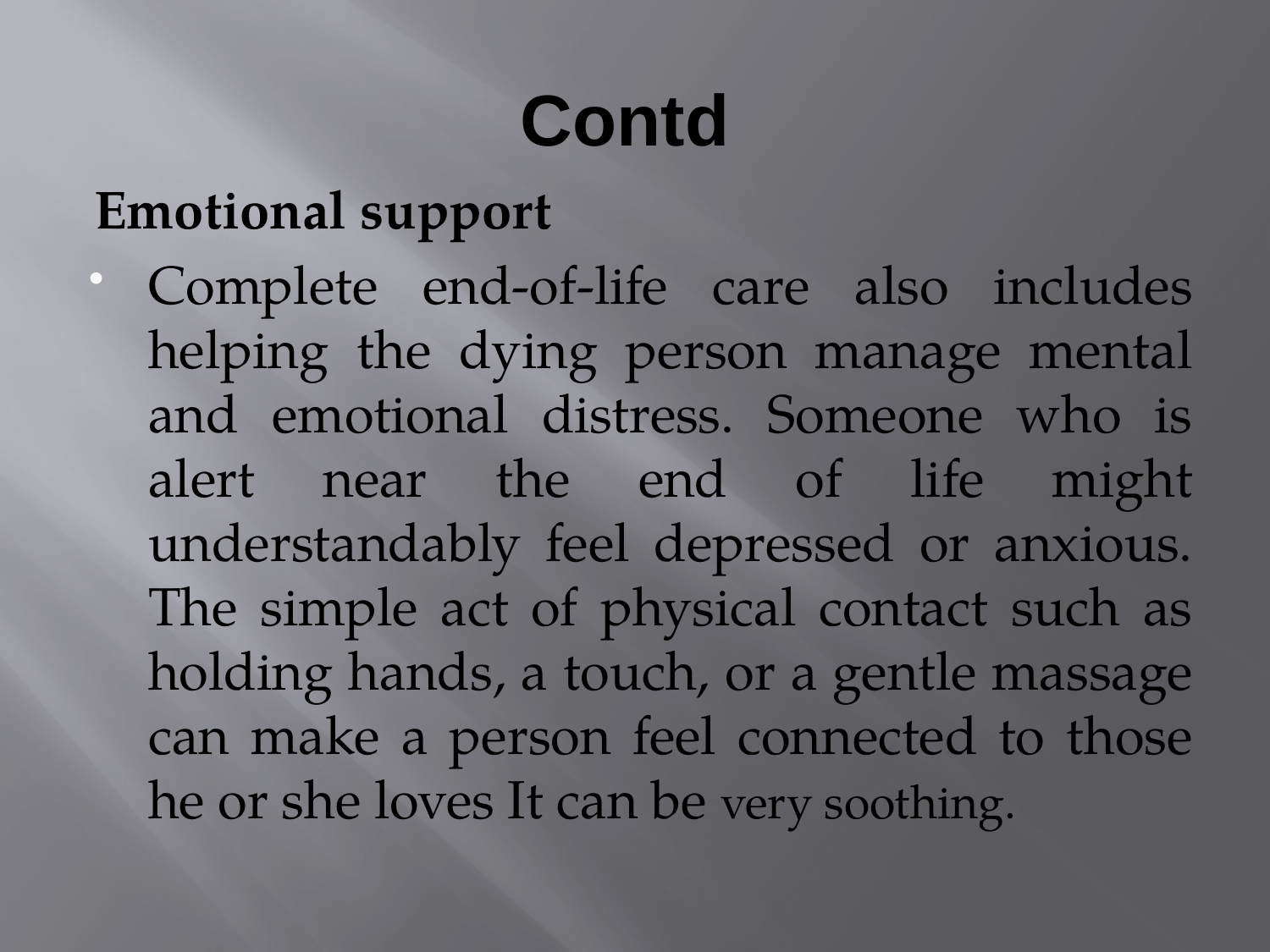

# Contd
Emotional support
Complete end-of-life care also includes helping the dying person manage mental and emotional distress. Someone who is alert near the end of life might understandably feel depressed or anxious. The simple act of physical contact such as holding hands, a touch, or a gentle massage can make a person feel connected to those he or she loves It can be very soothing.